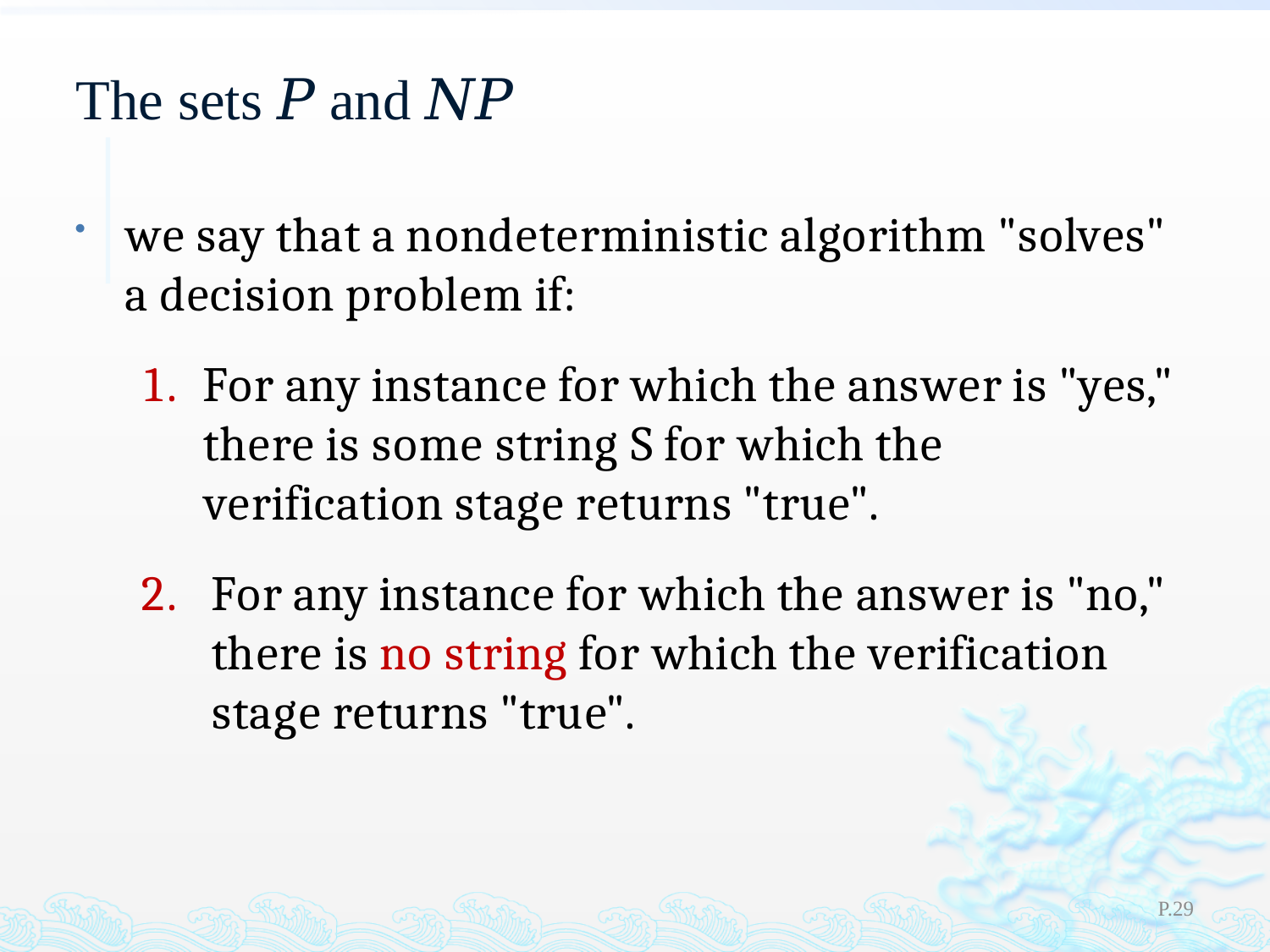

# The sets 𝑃 and 𝑁𝑃
we say that a nondeterministic algorithm "solves" a decision problem if:
For any instance for which the answer is "yes," there is some string S for which the verification stage returns "true".
For any instance for which the answer is "no," there is no string for which the verification stage returns "true".

P.29